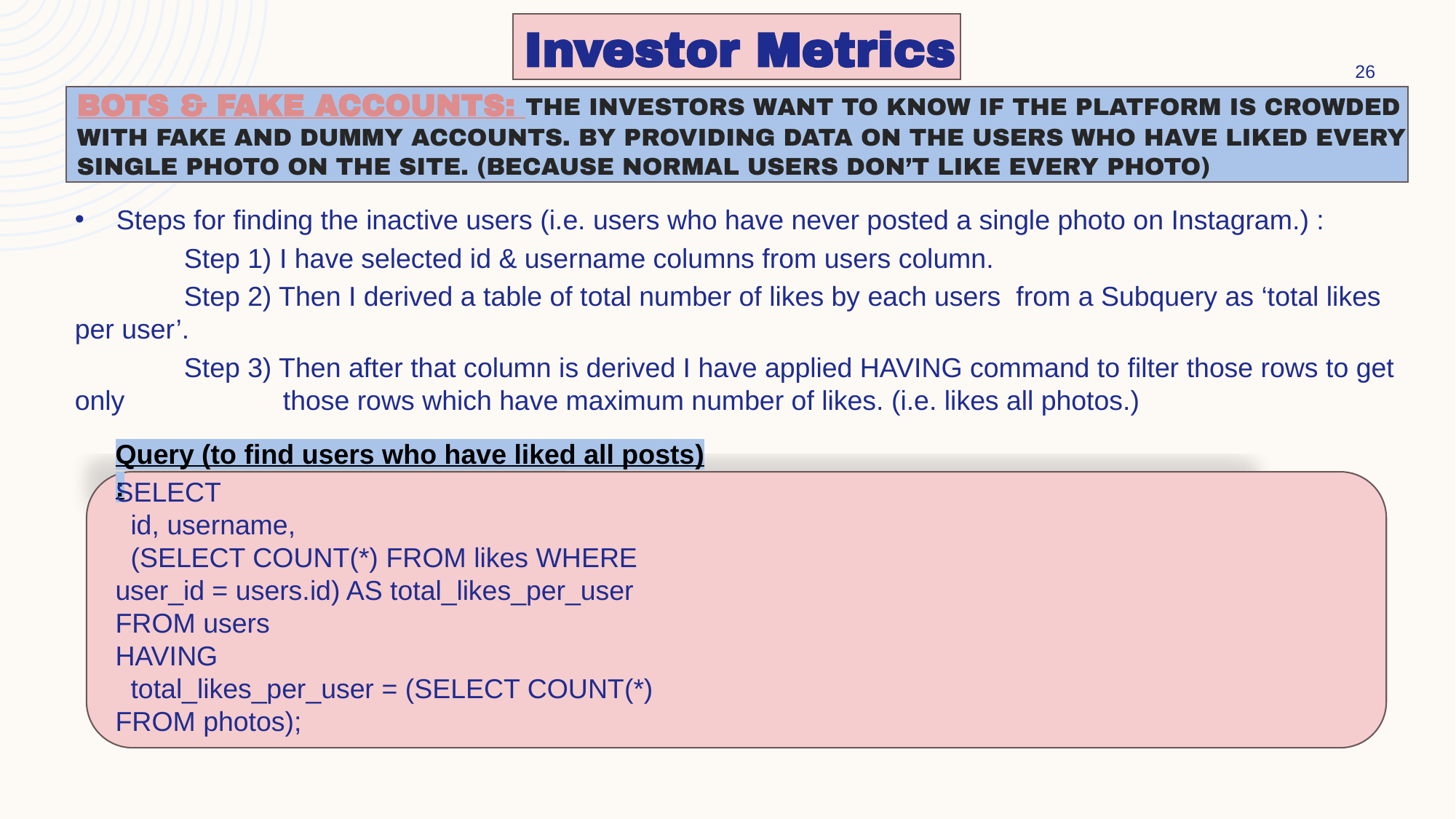

Investor Metrics
26
# Bots & Fake Accounts: The investors want to know if the platform is crowded with fake and dummy accounts. By providing data on the users who have liked every single photo on the site. (Because normal users don’t like every photo)

Steps for finding the inactive users (i.e. users who have never posted a single photo on Instagram.) :
	Step 1) I have selected id & username columns from users column.
	Step 2) Then I derived a table of total number of likes by each users  from a Subquery as ‘total likes per user’.
	Step 3) Then after that column is derived I have applied HAVING command to filter those rows to get only 	             those rows which have maximum number of likes. (i.e. likes all photos.)

Query (to find users who have liked all posts) :
SELECT
  id, username,
  (SELECT COUNT(*) FROM likes WHERE user_id = users.id) AS total_likes_per_user
FROM users
HAVING
  total_likes_per_user = (SELECT COUNT(*) FROM photos);